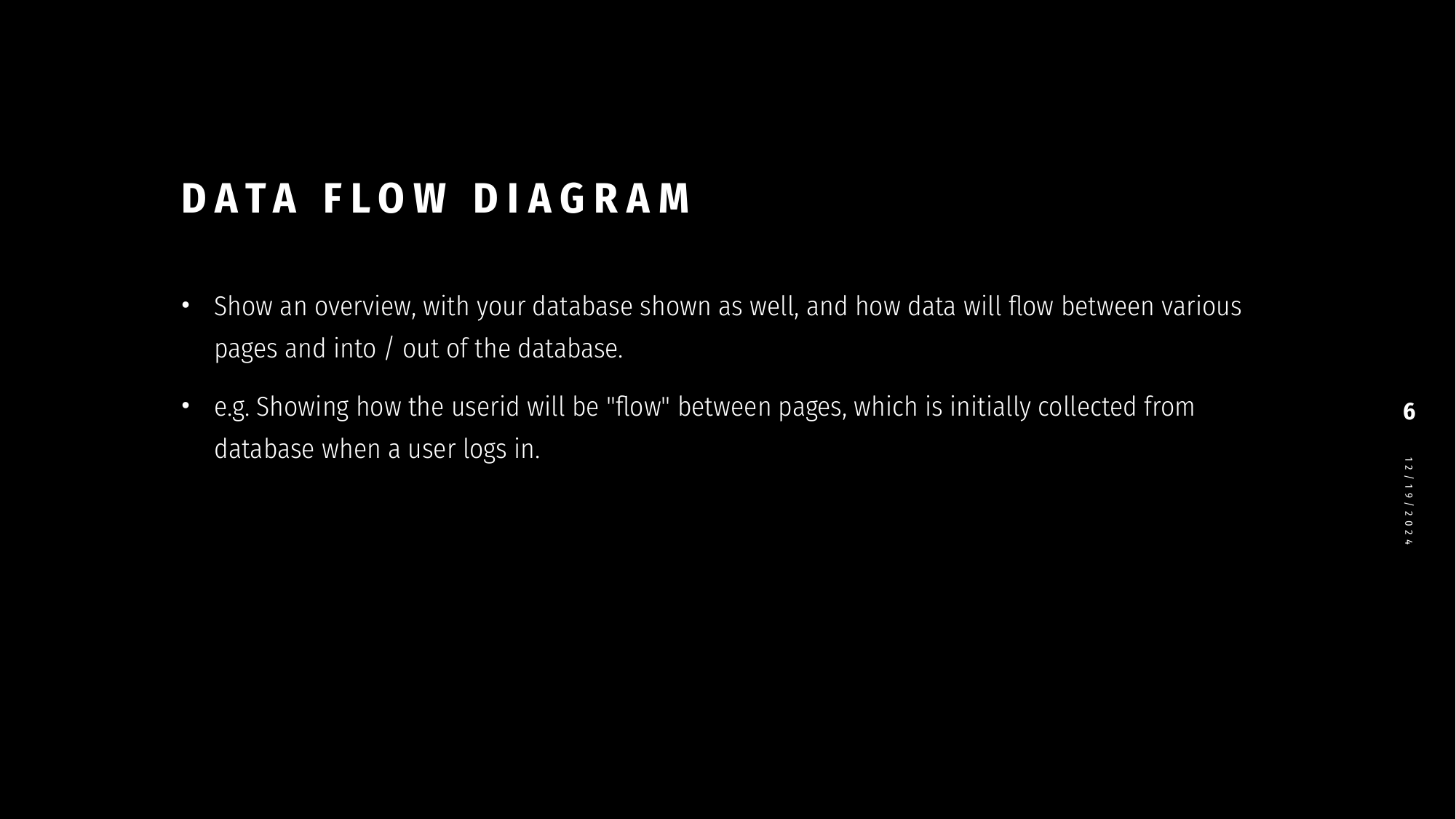

# Data flow diagram

Show an overview, with your database shown as well, and how data will flow between various pages and into / out of the database.
e.g. Showing how the userid will be "flow" between pages, which is initially collected from database when a user logs in.
6
12/19/2024